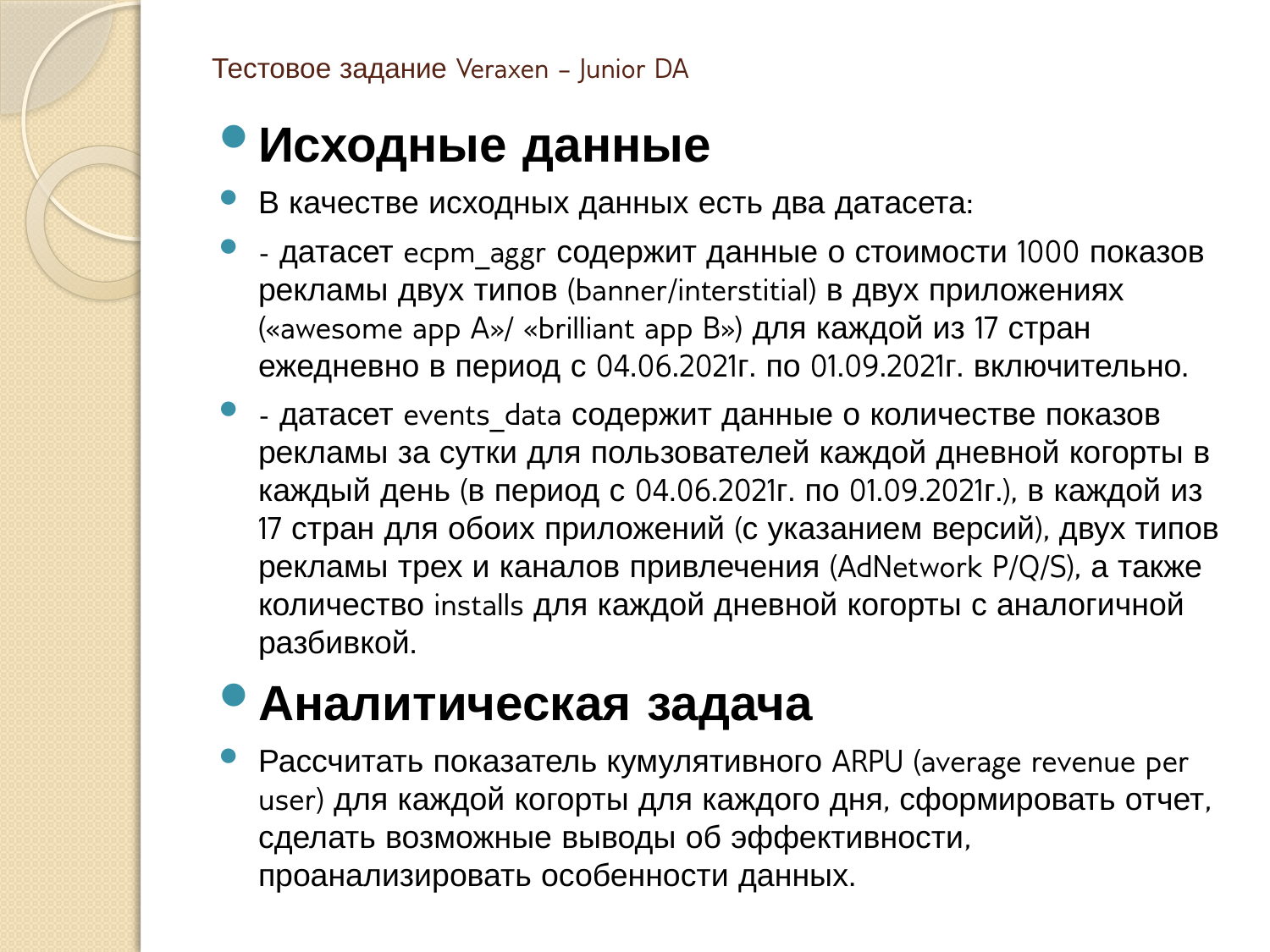

# Тестовое задание Veraxen – Junior DA
Исходные данные
В качестве исходных данных есть два датасета:
- датасет ecpm_aggr содержит данные о стоимости 1000 показов рекламы двух типов (banner/interstitial) в двух приложениях («awesome app A»/ «brilliant app B») для каждой из 17 стран ежедневно в период с 04.06.2021г. по 01.09.2021г. включительно.
- датасет events_data содержит данные о количестве показов рекламы за сутки для пользователей каждой дневной когорты в каждый день (в период с 04.06.2021г. по 01.09.2021г.), в каждой из 17 стран для обоих приложений (с указанием версий), двух типов рекламы трех и каналов привлечения (AdNetwork P/Q/S), а также количество installs для каждой дневной когорты с аналогичной разбивкой.
Аналитическая задача
Рассчитать показатель кумулятивного ARPU (average revenue per user) для каждой когорты для каждого дня, сформировать отчет, сделать возможные выводы об эффективности, проанализировать особенности данных.